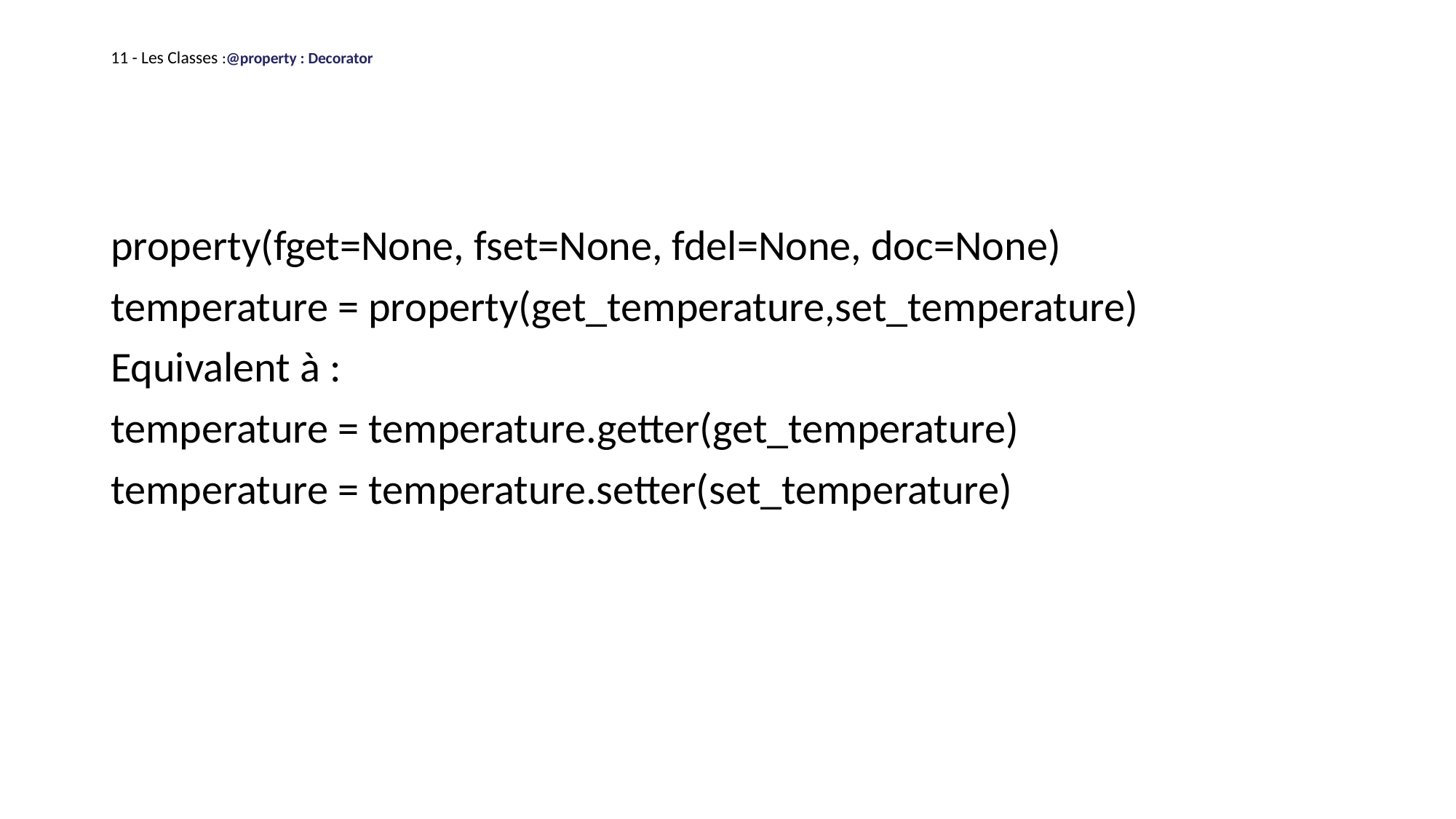

# 11 - Les Classes :@property : Decorator
property(fget=None, fset=None, fdel=None, doc=None)
temperature = property(get_temperature,set_temperature)
Equivalent à :
temperature = temperature.getter(get_temperature)
temperature = temperature.setter(set_temperature)